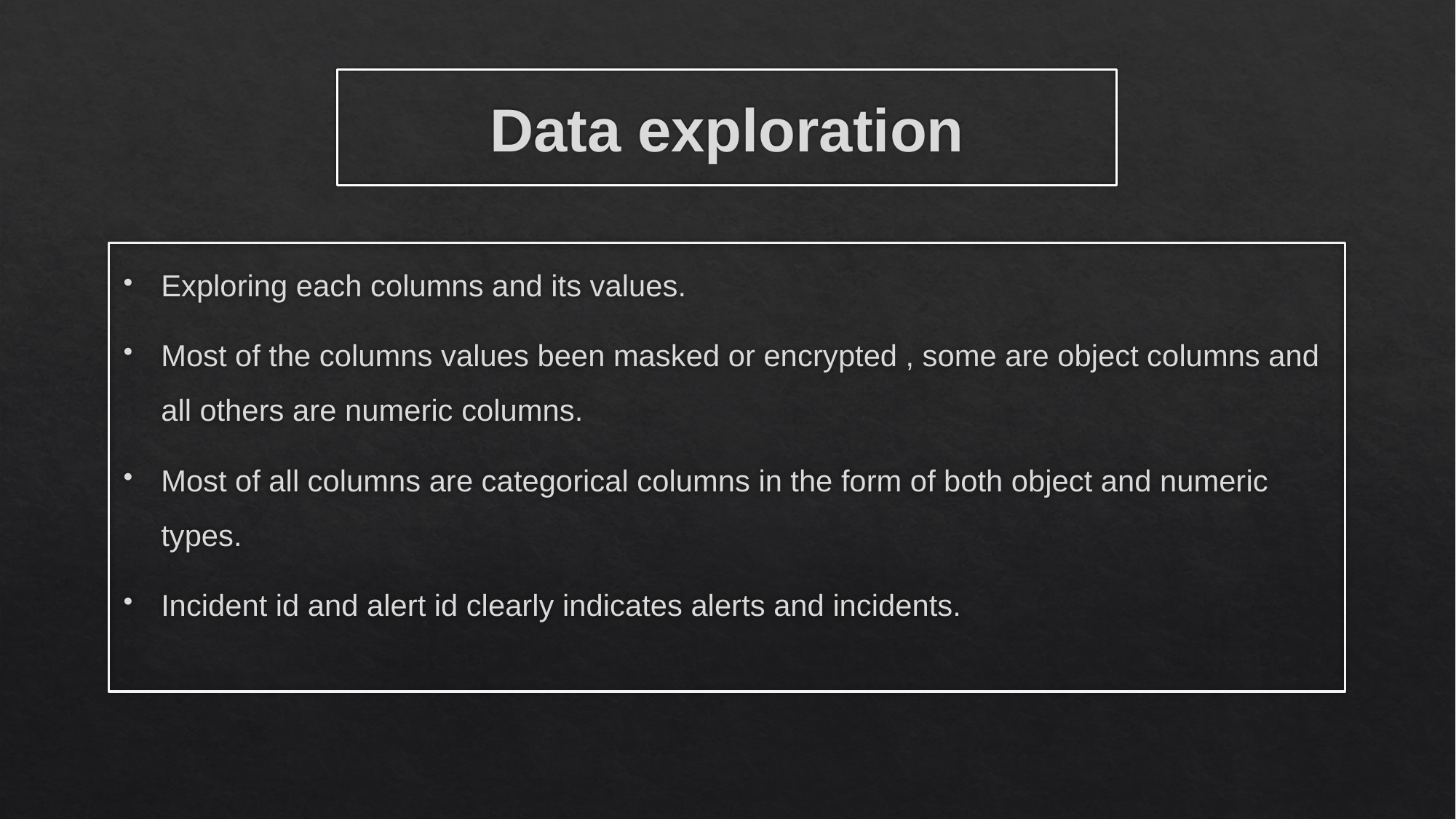

# Data exploration
Exploring each columns and its values.
Most of the columns values been masked or encrypted , some are object columns and all others are numeric columns.
Most of all columns are categorical columns in the form of both object and numeric types.
Incident id and alert id clearly indicates alerts and incidents.